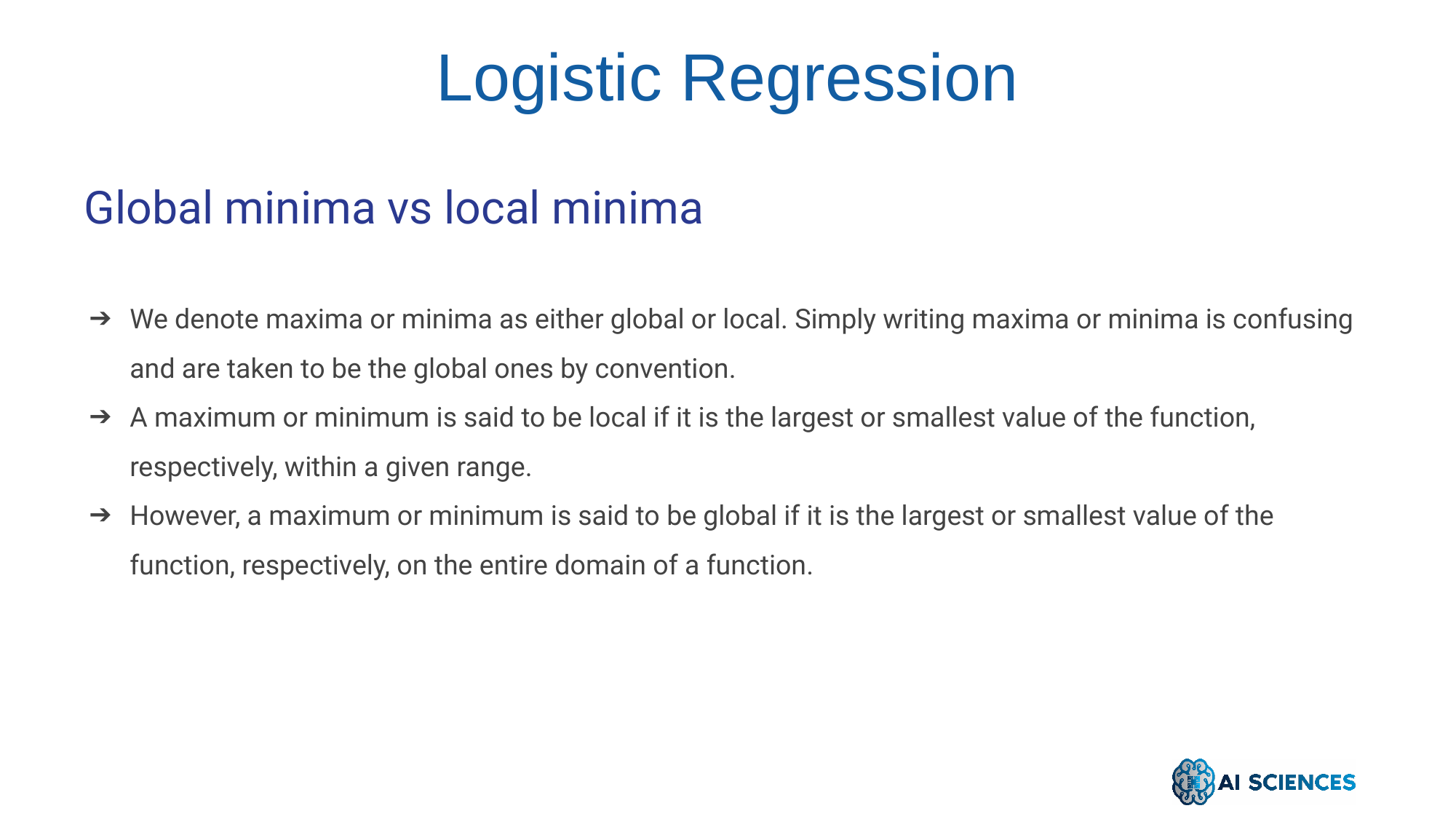

Logistic Regression
Global minima vs local minima

We denote maxima or minima as either global or local. Simply writing maxima or minima is confusing and are taken to be the global ones by convention.
A maximum or minimum is said to be local if it is the largest or smallest value of the function, respectively, within a given range.
However, a maximum or minimum is said to be global if it is the largest or smallest value of the function, respectively, on the entire domain of a function.